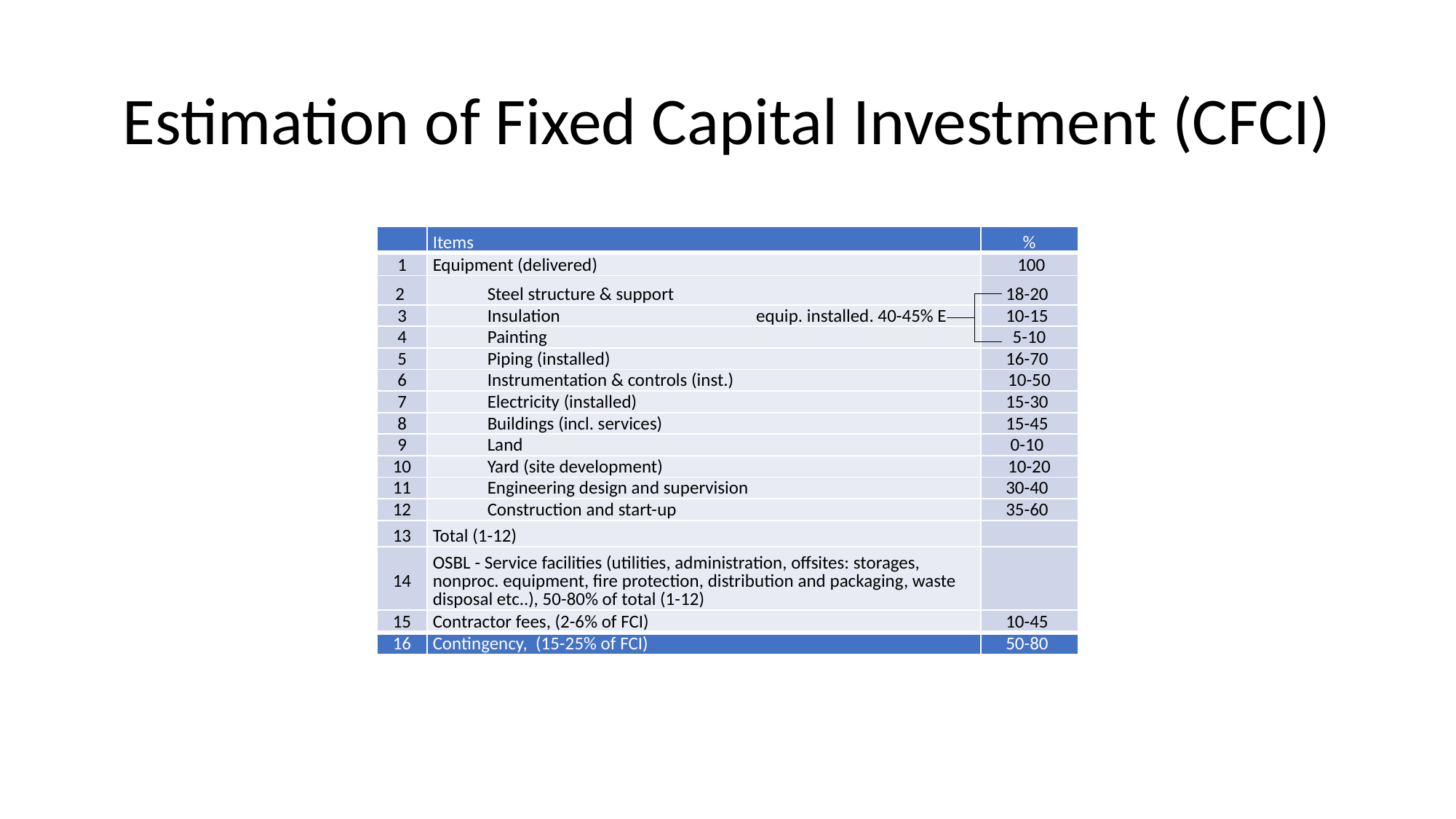

# Estimation of Fixed Capital Investment (CFCI)
|  | Items | % |
| --- | --- | --- |
| 1 | Equipment (delivered) | 100 |
| 2 | Steel structure & support | 18-20 |
| 3 | Insulation equip. installed. 40-45% E | 10-15 |
| 4 | Painting | 5-10 |
| 5 | Piping (installed) | 16-70 |
| 6 | Instrumentation & controls (inst.) | 10-50 |
| 7 | Electricity (installed) | 15-30 |
| 8 | Buildings (incl. services) | 15-45 |
| 9 | Land | 0-10 |
| 10 | Yard (site development) | 10-20 |
| 11 | Engineering design and supervision | 30-40 |
| 12 | Construction and start-up | 35-60 |
| 13 | Total (1-12) |  |
| 14 | OSBL - Service facilities (utilities, administration, offsites: storages, nonproc. equipment, fire protection, distribution and packaging, waste disposal etc..), 50-80% of total (1-12) |  |
| 15 | Contractor fees, (2-6% of FCI) | 10-45 |
| 16 | Contingency, (15-25% of FCI) | 50-80 |